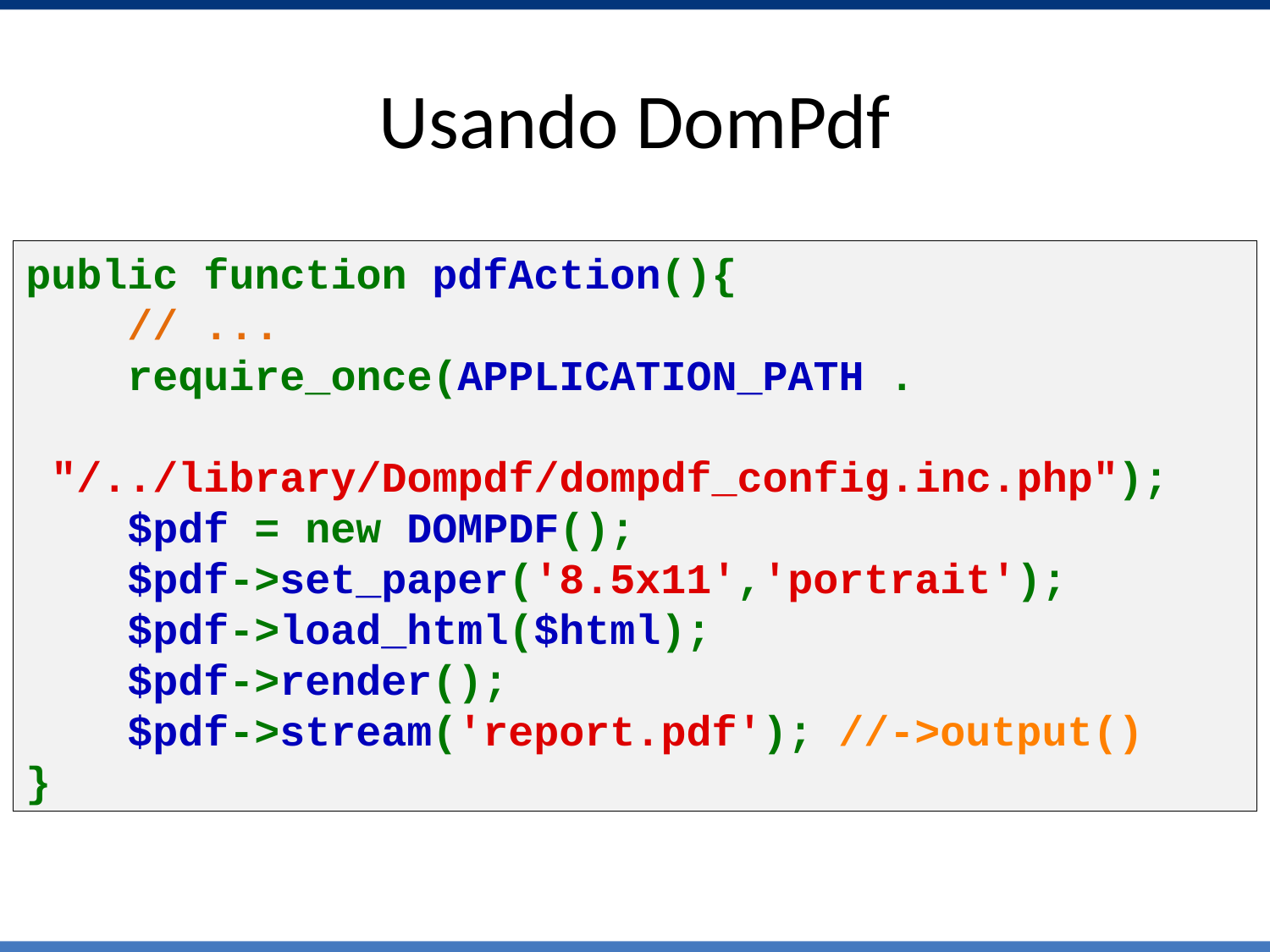

# Usando DomPdf
public function pdfAction(){
    // ...
    require_once(APPLICATION_PATH .
    "/../library/Dompdf/dompdf_config.inc.php");
    $pdf = new DOMPDF();
    $pdf->set_paper('8.5x11','portrait');
    $pdf->load_html($html);
    $pdf->render();
    $pdf->stream('report.pdf'); //->output()
}